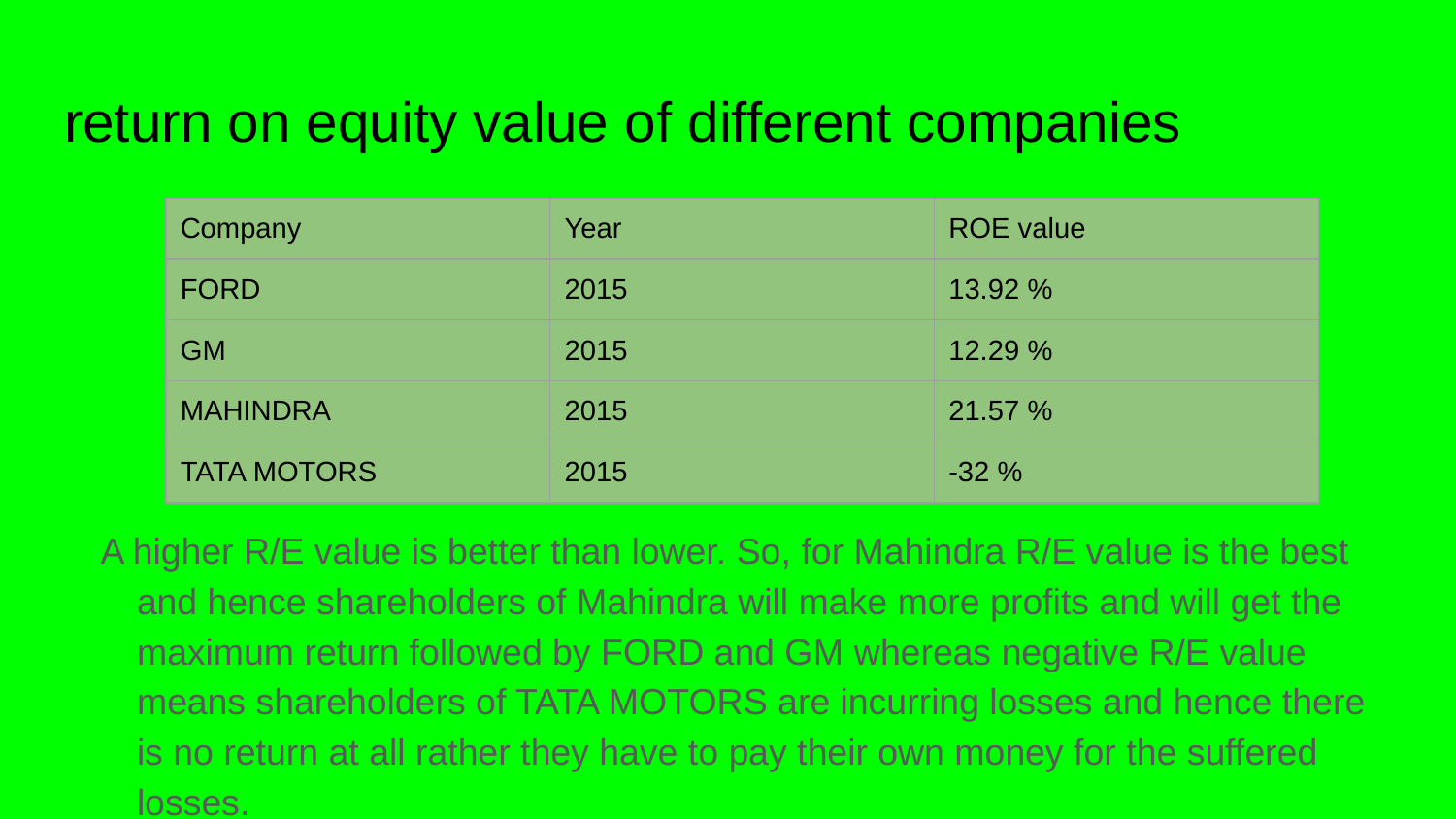

# return on equity value of different companies

A higher R/E value is better than lower. So, for Mahindra R/E value is the best and hence shareholders of Mahindra will make more profits and will get the maximum return followed by FORD and GM whereas negative R/E value means shareholders of TATA MOTORS are incurring losses and hence there is no return at all rather they have to pay their own money for the suffered losses.
| Company | Year | ROE value |
| --- | --- | --- |
| FORD | 2015 | 13.92 % |
| GM | 2015 | 12.29 % |
| MAHINDRA | 2015 | 21.57 % |
| TATA MOTORS | 2015 | -32 % |